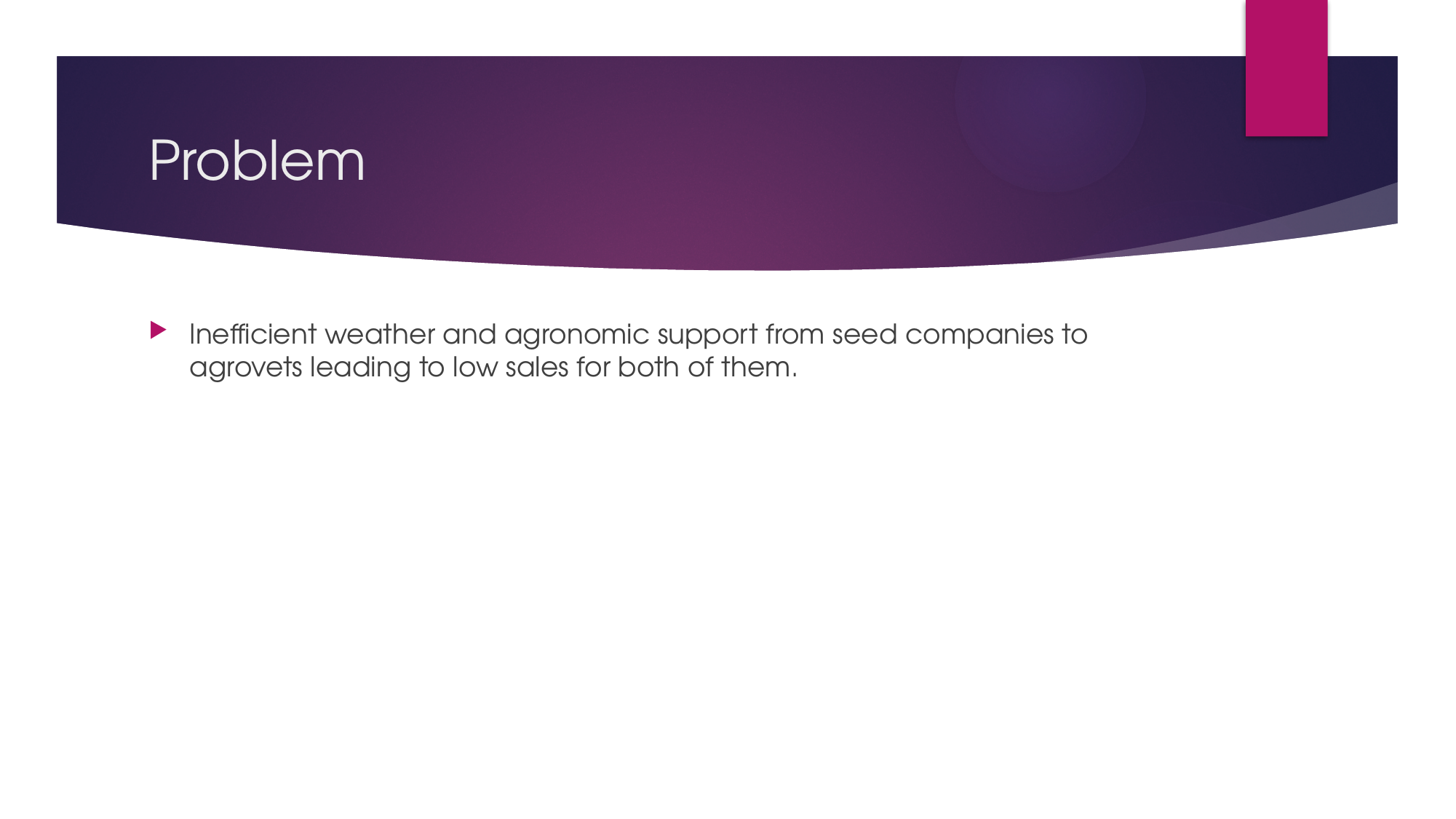

# Problem
Inefficient weather and agronomic support from seed companies to agrovets leading to low sales for both of them.